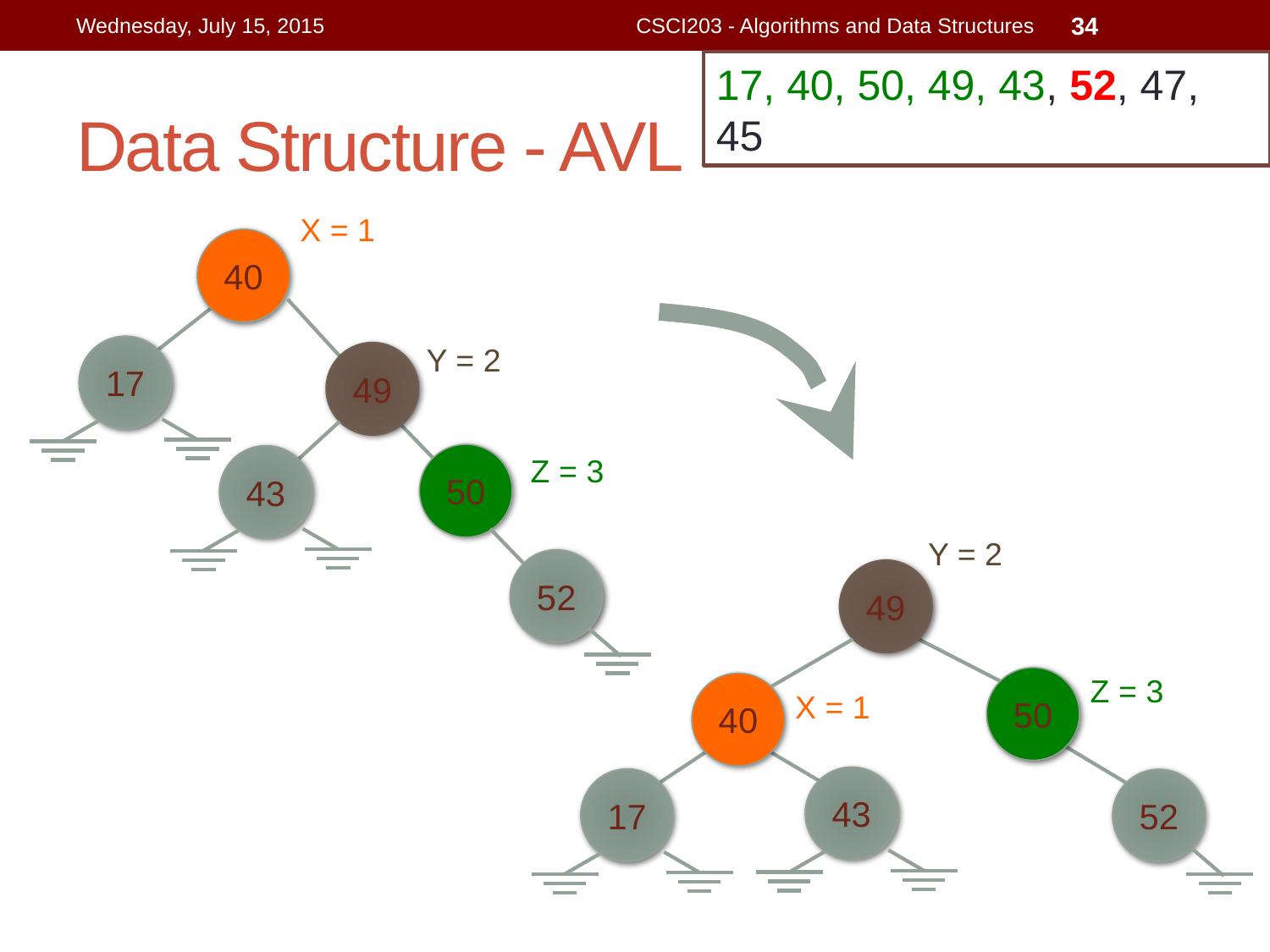

Wednesday, July 15, 2015
CSCI203 - Algorithms and Data Structures
34
17, 40, 50, 49, 43, 52, 47, 45
# Data Structure - AVL
X = 1
40
49
17
43
50
52
Y = 2
Z = 3

Y = 2
49
40
X = 1
50
Z = 3
52
17
43